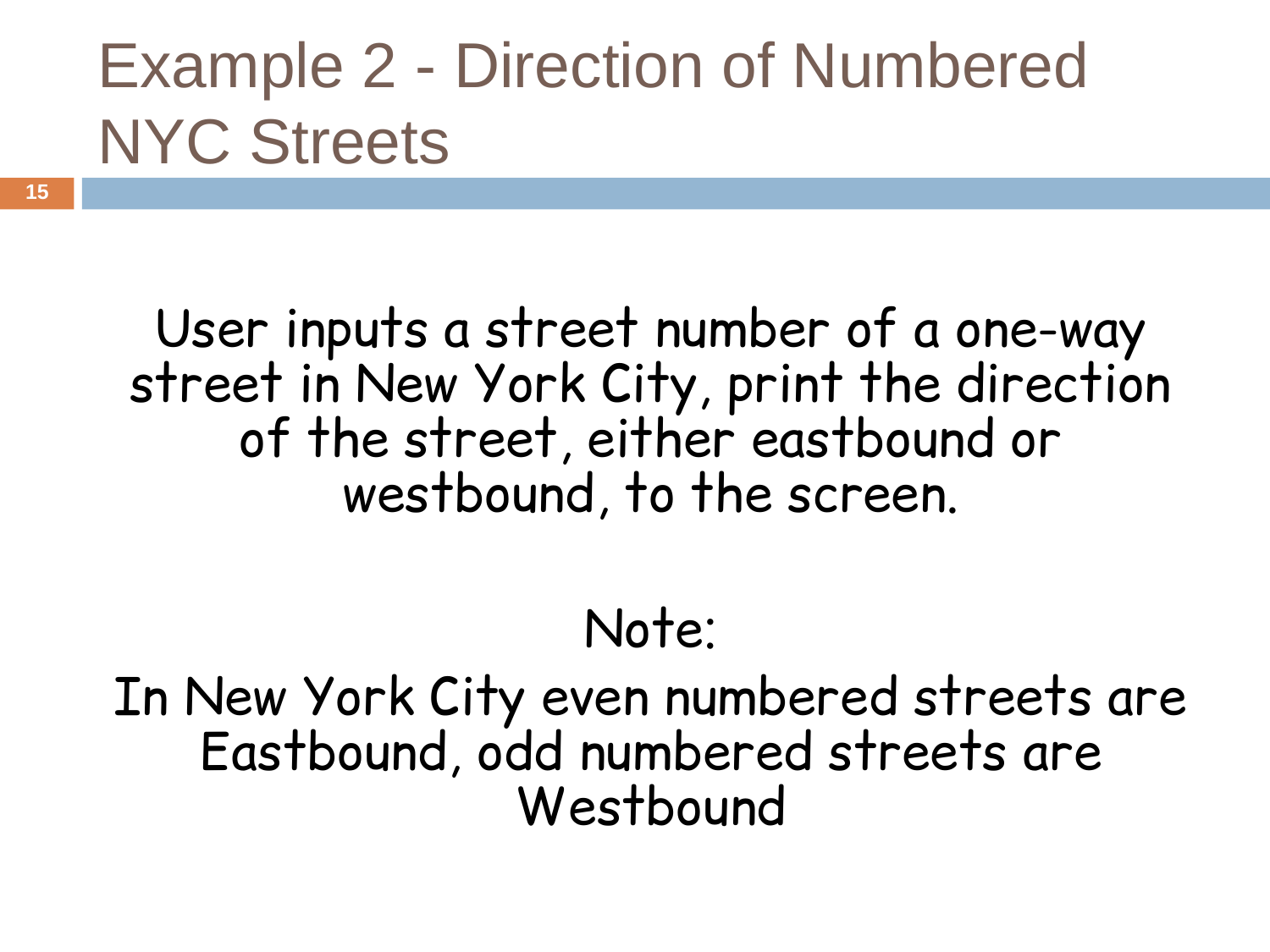

# Example 2 - Direction of Numbered NYC Streets
15

User inputs a street number of a one-way street in New York City, print the direction of the street, either eastbound or westbound, to the screen.

Note:
In New York City even numbered streets are Eastbound, odd numbered streets are Westbound